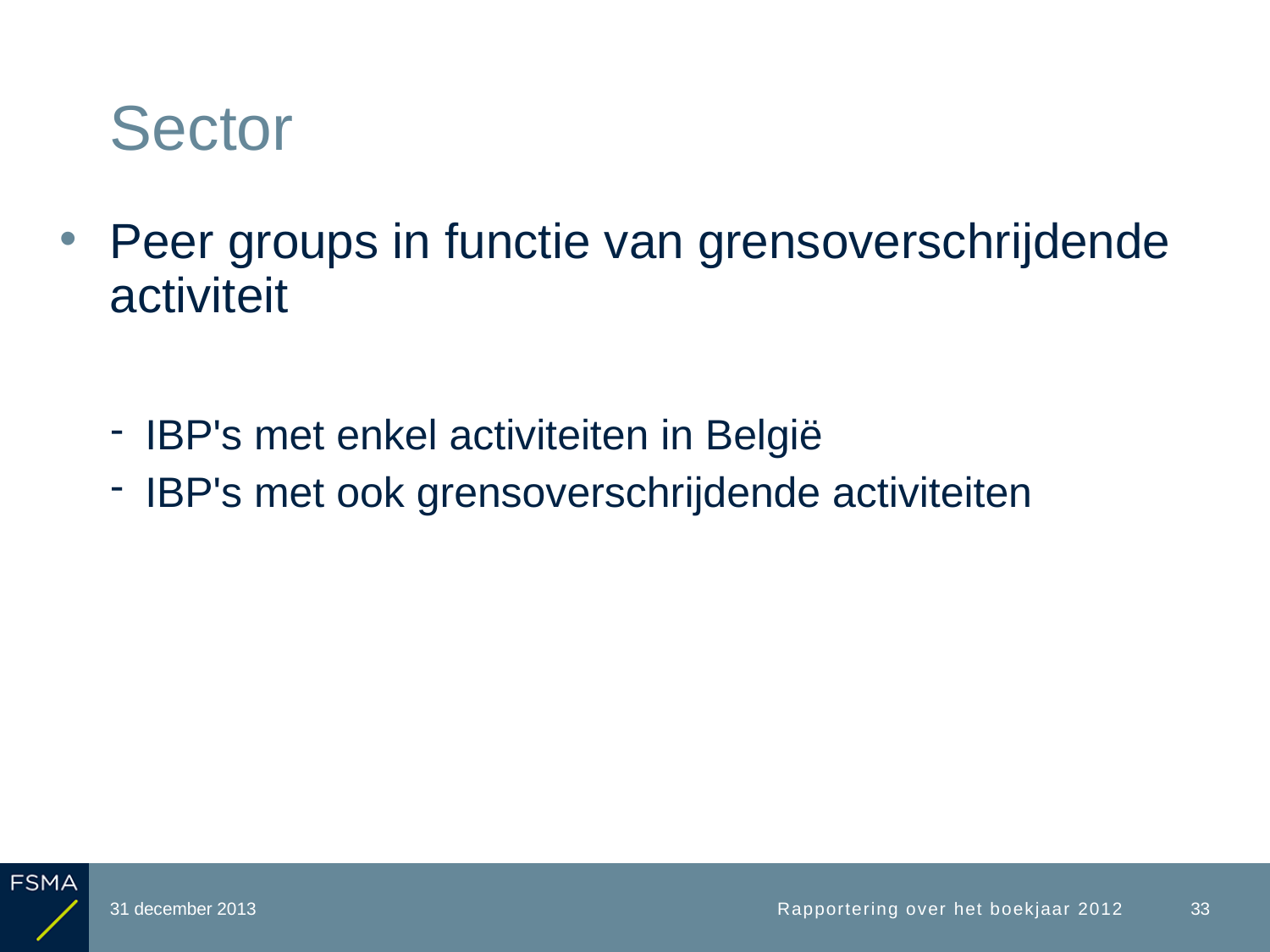

# Sector
Peer groups in functie van grensoverschrijdende activiteit

IBP's met enkel activiteiten in België
IBP's met ook grensoverschrijdende activiteiten
31 december 2013
Rapportering over het boekjaar 2012
33